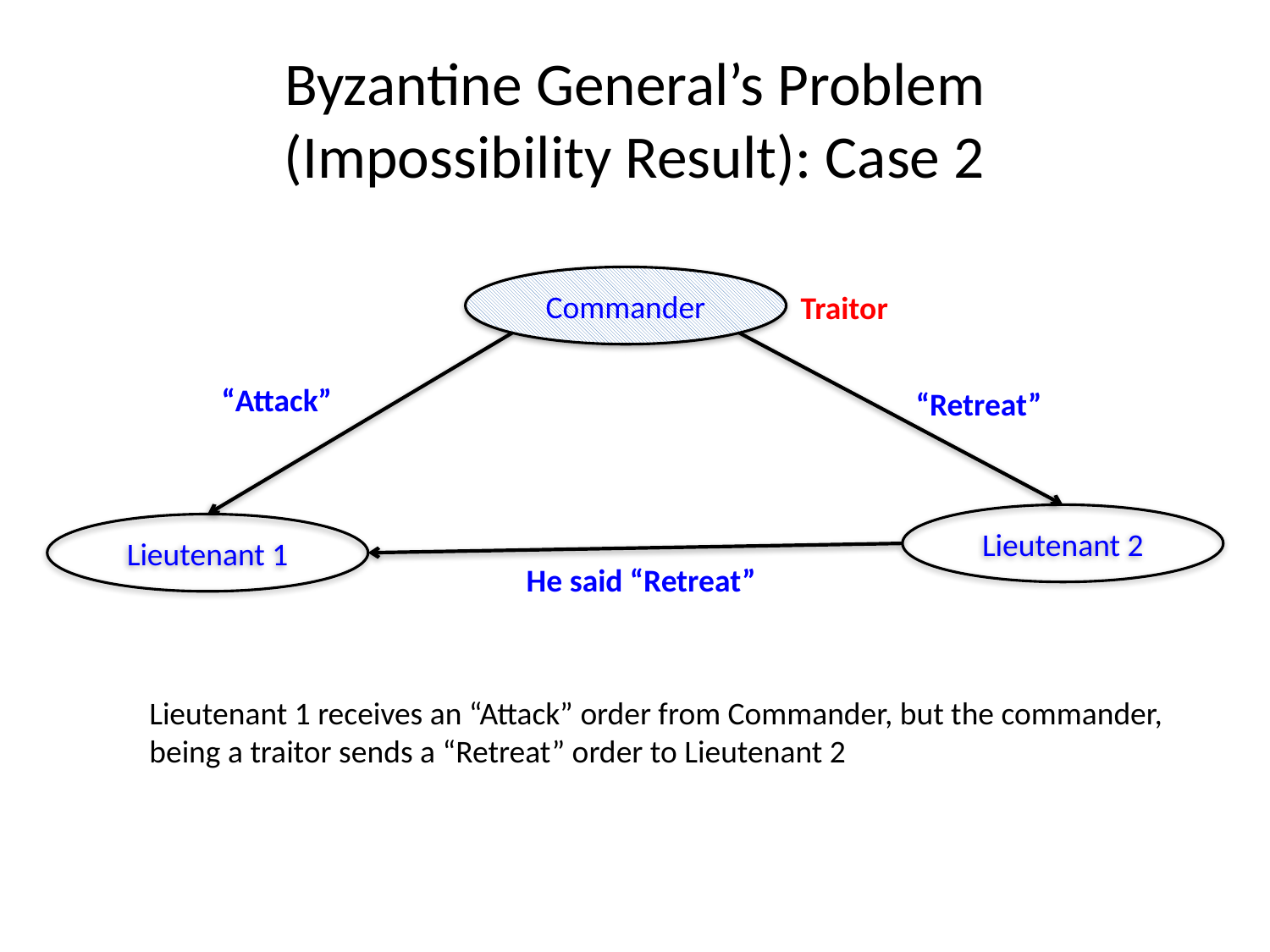

# Byzantine General’s Problem (Impossibility Result): Case 2
Commander
Traitor
“Attack”
“Retreat”
Lieutenant 2
Lieutenant 1
He said “Retreat”
Lieutenant 1 receives an “Attack” order from Commander, but the commander,
being a traitor sends a “Retreat” order to Lieutenant 2